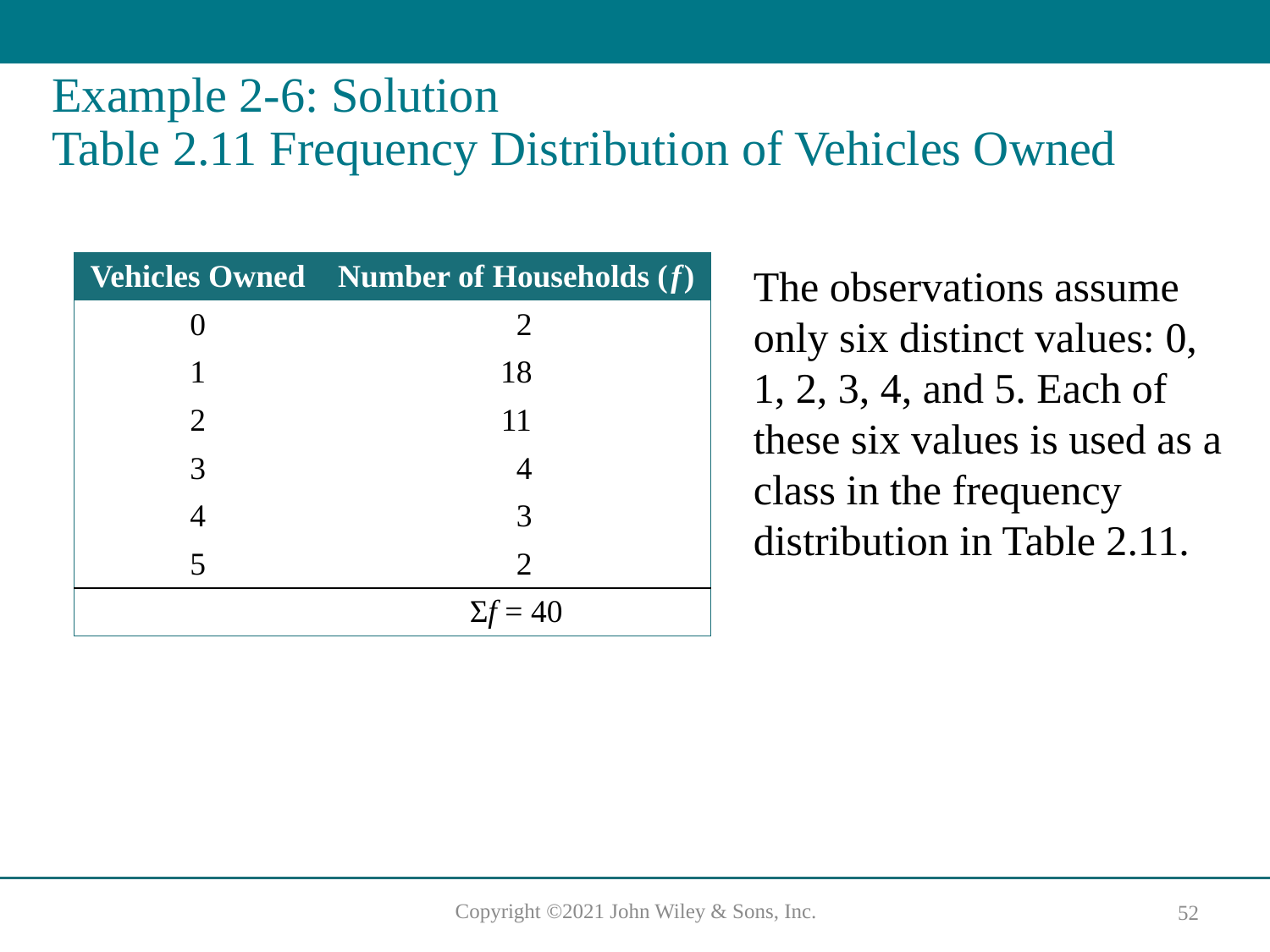

# Example 2-6: Solution Table 2.11 Frequency Distribution of Vehicles Owned
| Vehicles Owned | Number of Households ( f ) |
| --- | --- |
| 0 | 2 |
| 1 | 18 |
| 2 | 11 |
| 3 | 4 |
| 4 | 3 |
| 5 | 2 |
|  | Σf = 40 |
The observations assume only six distinct values: 0, 1, 2, 3, 4, and 5. Each of these six values is used as a class in the frequency distribution in Table 2.11.